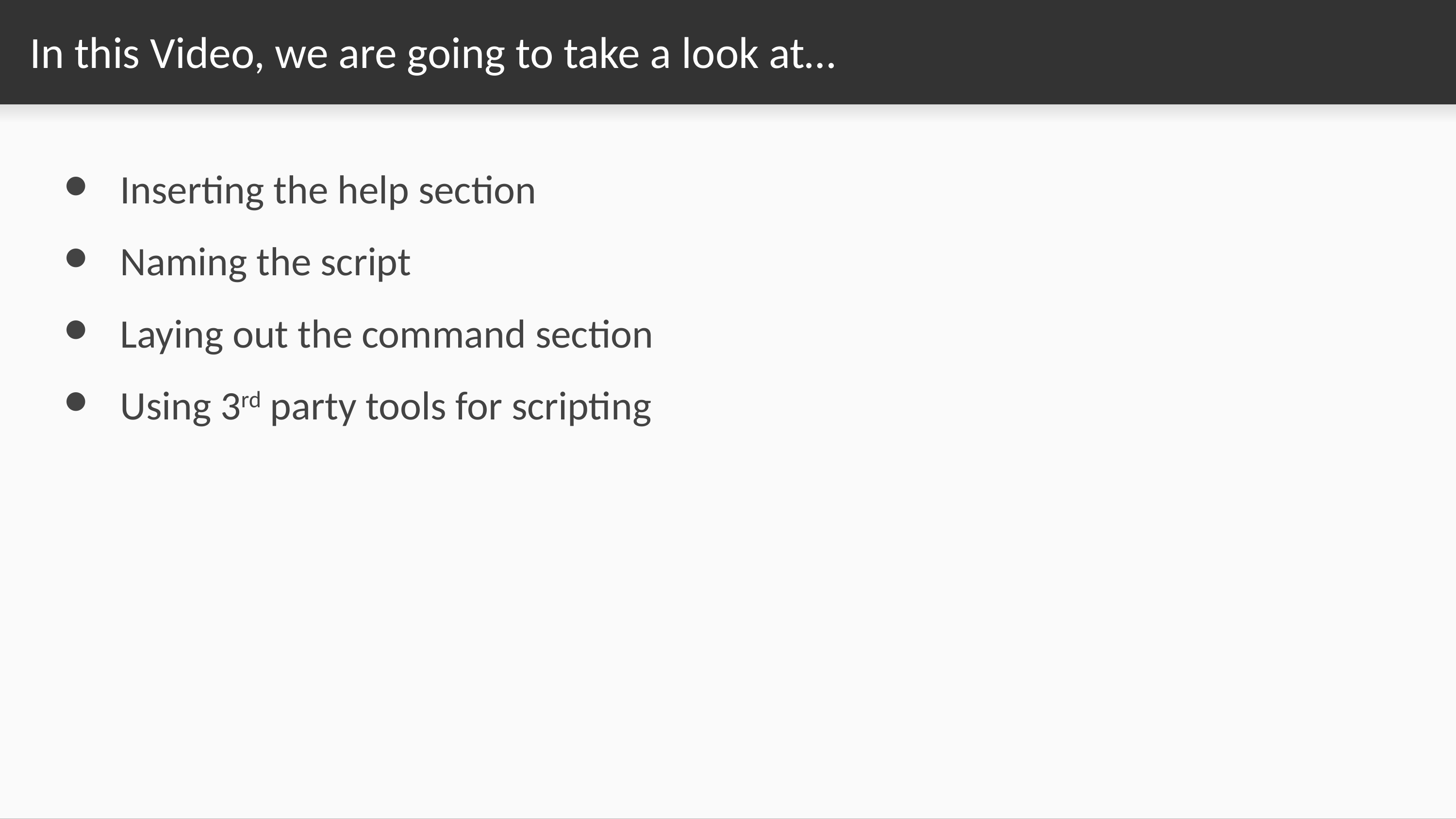

# In this Video, we are going to take a look at…
Inserting the help section
Naming the script
Laying out the command section
Using 3rd party tools for scripting